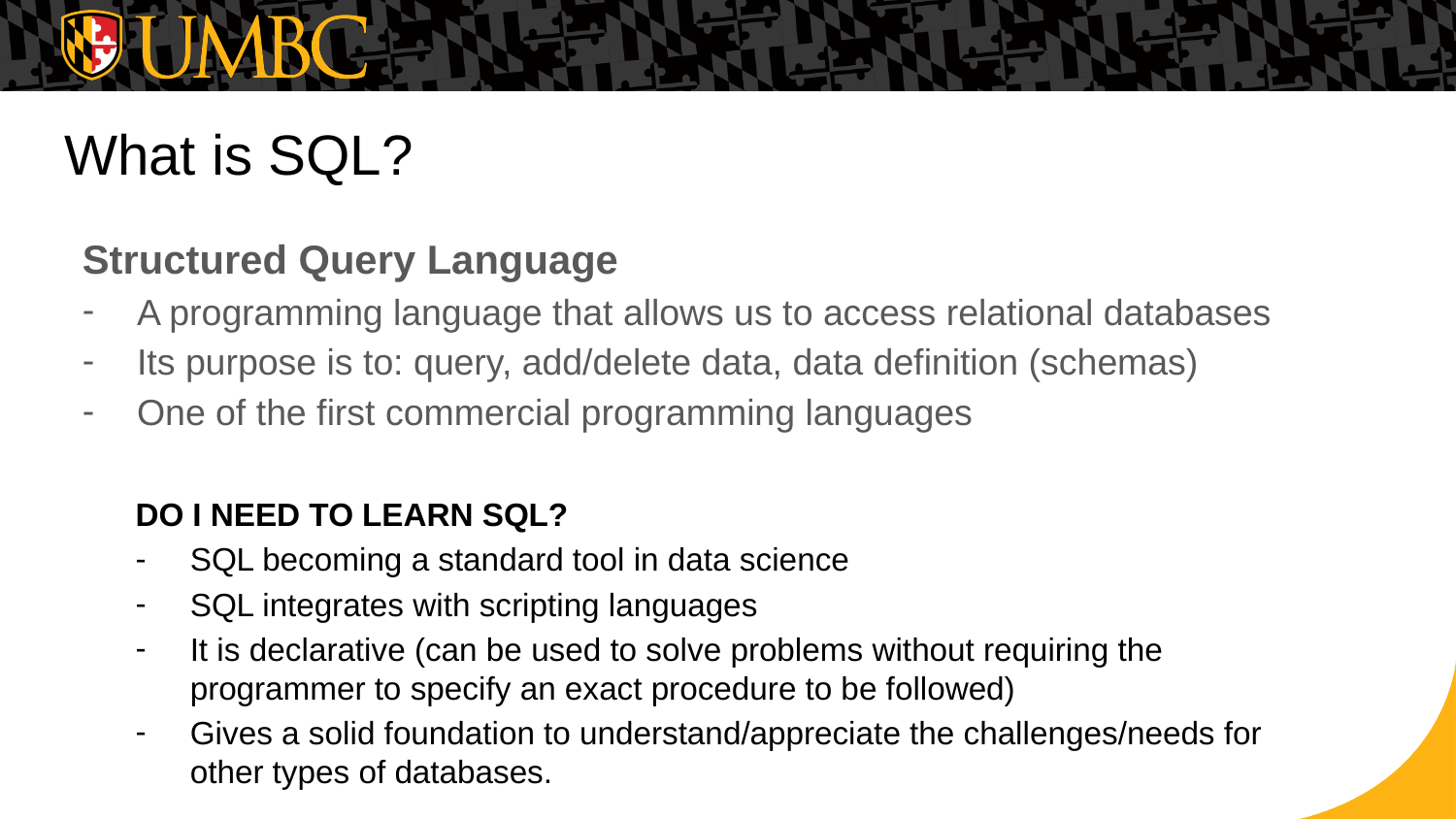

# What is SQL?
Structured Query Language
A programming language that allows us to access relational databases
Its purpose is to: query, add/delete data, data definition (schemas)
One of the first commercial programming languages

DO I NEED TO LEARN SQL?
SQL becoming a standard tool in data science
SQL integrates with scripting languages
It is declarative (can be used to solve problems without requiring the programmer to specify an exact procedure to be followed)
Gives a solid foundation to understand/appreciate the challenges/needs for other types of databases.